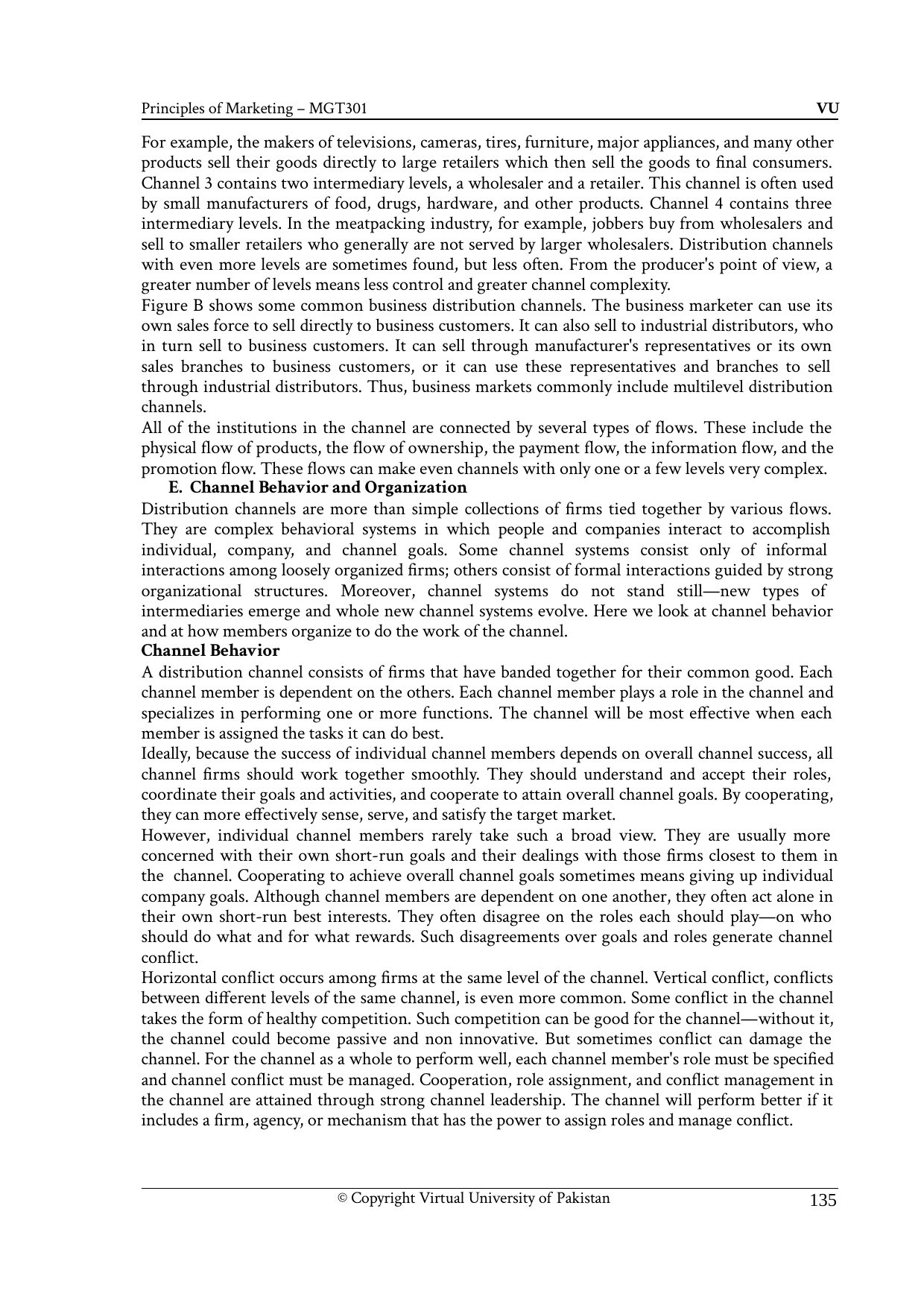

Principles of Marketing – MGT301	VU
For example, the makers of televisions, cameras, tires, furniture, major appliances, and many other  products sell their goods directly to large retailers which then sell the goods to final consumers.  Channel 3 contains two intermediary levels, a wholesaler and a retailer. This channel is often used  by small manufacturers of food, drugs, hardware, and other products. Channel 4 contains three  intermediary levels. In the meatpacking industry, for example, jobbers buy from wholesalers and  sell to smaller retailers who generally are not served by larger wholesalers. Distribution channels  with even more levels are sometimes found, but less often. From the producer's point of view, a  greater number of levels means less control and greater channel complexity.
Figure B shows some common business distribution channels. The business marketer can use its  own sales force to sell directly to business customers. It can also sell to industrial distributors, who  in turn sell to business customers. It can sell through manufacturer's representatives or its own  sales branches to business customers, or it can use these representatives and branches to sell  through industrial distributors. Thus, business markets commonly include multilevel distribution  channels.
All of the institutions in the channel are connected by several types of flows. These include the  physical flow of products, the flow of ownership, the payment flow, the information flow, and the  promotion flow. These flows can make even channels with only one or a few levels very complex.
E.  Channel Behavior and Organization
Distribution channels are more than simple collections of firms tied together by various flows.  They are complex behavioral systems in which people and companies interact to accomplish  individual, company, and channel goals. Some channel systems consist only of informal  interactions among loosely organized firms; others consist of formal interactions guided by strong  organizational structures. Moreover, channel systems do not stand still—new types of  intermediaries emerge and whole new channel systems evolve. Here we look at channel behavior  and at how members organize to do the work of the channel.
Channel Behavior
A distribution channel consists of firms that have banded together for their common good. Each  channel member is dependent on the others. Each channel member plays a role in the channel and  specializes in performing one or more functions. The channel will be most effective when each  member is assigned the tasks it can do best.
Ideally, because the success of individual channel members depends on overall channel success, all  channel firms should work together smoothly. They should understand and accept their roles,  coordinate their goals and activities, and cooperate to attain overall channel goals. By cooperating,  they can more effectively sense, serve, and satisfy the target market.
However, individual channel members rarely take such a broad view. They are usually more  concerned with their own short-run goals and their dealings with those firms closest to them in the  channel. Cooperating to achieve overall channel goals sometimes means giving up individual  company goals. Although channel members are dependent on one another, they often act alone in  their own short-run best interests. They often disagree on the roles each should play—on who  should do what and for what rewards. Such disagreements over goals and roles generate channel  conflict.
Horizontal conflict occurs among firms at the same level of the channel. Vertical conflict, conflicts  between different levels of the same channel, is even more common. Some conflict in the channel  takes the form of healthy competition. Such competition can be good for the channel—without it,  the channel could become passive and non innovative. But sometimes conflict can damage the  channel. For the channel as a whole to perform well, each channel member's role must be specified  and channel conflict must be managed. Cooperation, role assignment, and conflict management in  the channel are attained through strong channel leadership. The channel will perform better if it  includes a firm, agency, or mechanism that has the power to assign roles and manage conflict.

© Copyright Virtual University of Pakistan
135